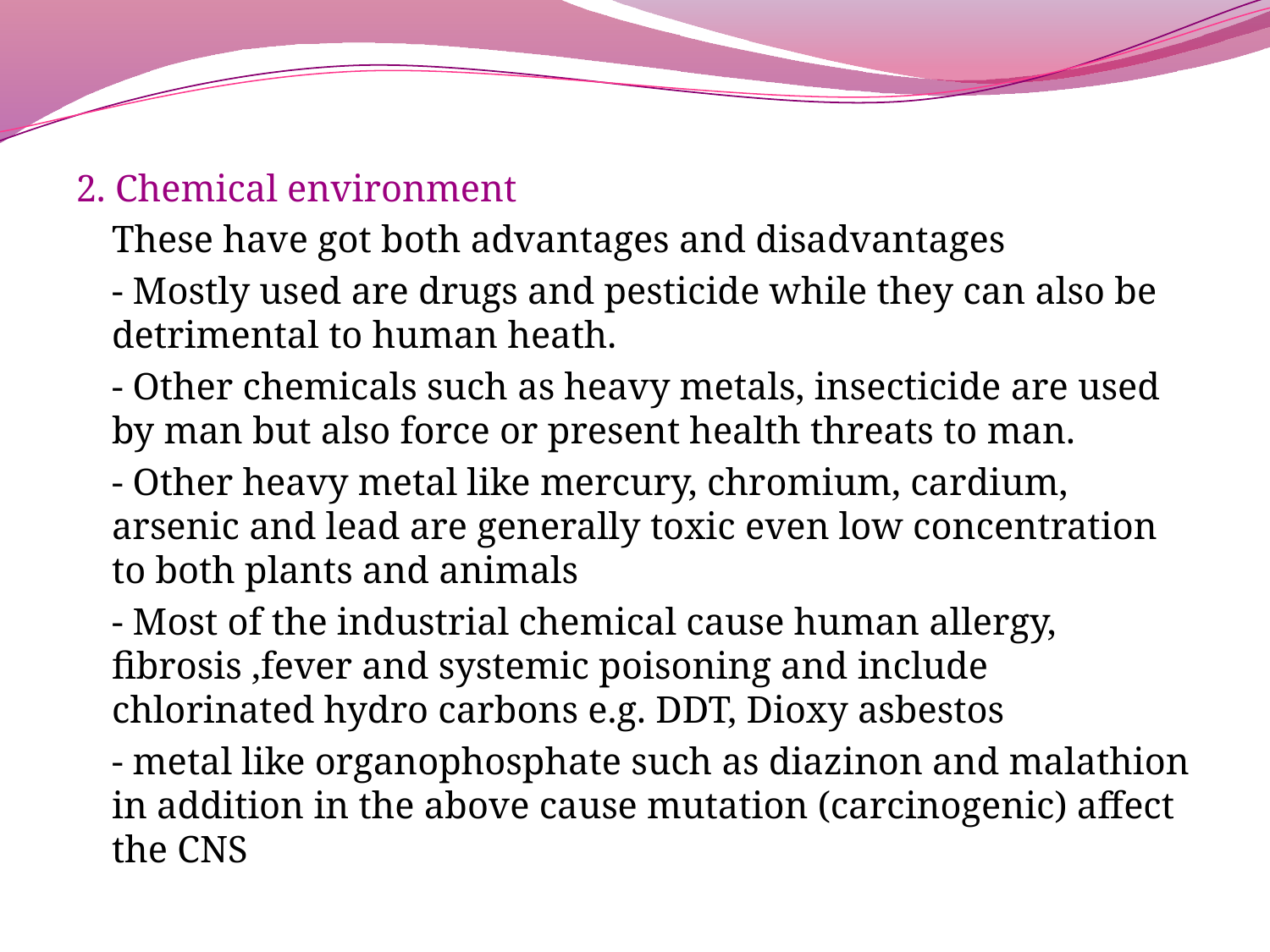

2. Chemical environment
	These have got both advantages and disadvantages
	- Mostly used are drugs and pesticide while they can also be detrimental to human heath.
	- Other chemicals such as heavy metals, insecticide are used by man but also force or present health threats to man.
	- Other heavy metal like mercury, chromium, cardium, arsenic and lead are generally toxic even low concentration to both plants and animals
	- Most of the industrial chemical cause human allergy, fibrosis ,fever and systemic poisoning and include chlorinated hydro carbons e.g. DDT, Dioxy asbestos
	- metal like organophosphate such as diazinon and malathion in addition in the above cause mutation (carcinogenic) affect the CNS